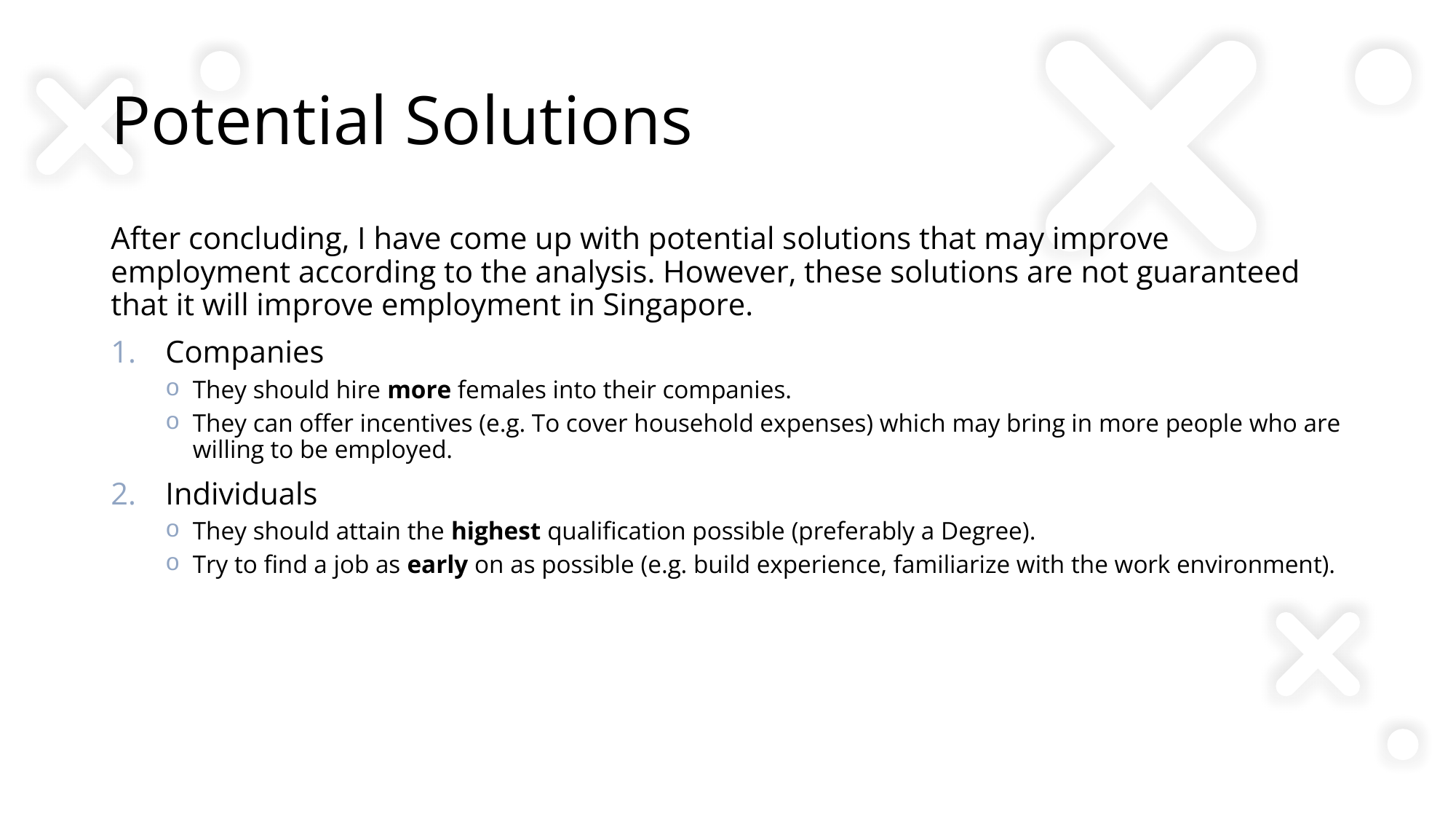

# Potential Solutions
After concluding, I have come up with potential solutions that may improve employment according to the analysis. However, these solutions are not guaranteed that it will improve employment in Singapore.
Companies
They should hire more females into their companies.
They can offer incentives (e.g. To cover household expenses) which may bring in more people who are willing to be employed.
Individuals
They should attain the highest qualification possible (preferably a Degree).
Try to find a job as early on as possible (e.g. build experience, familiarize with the work environment).